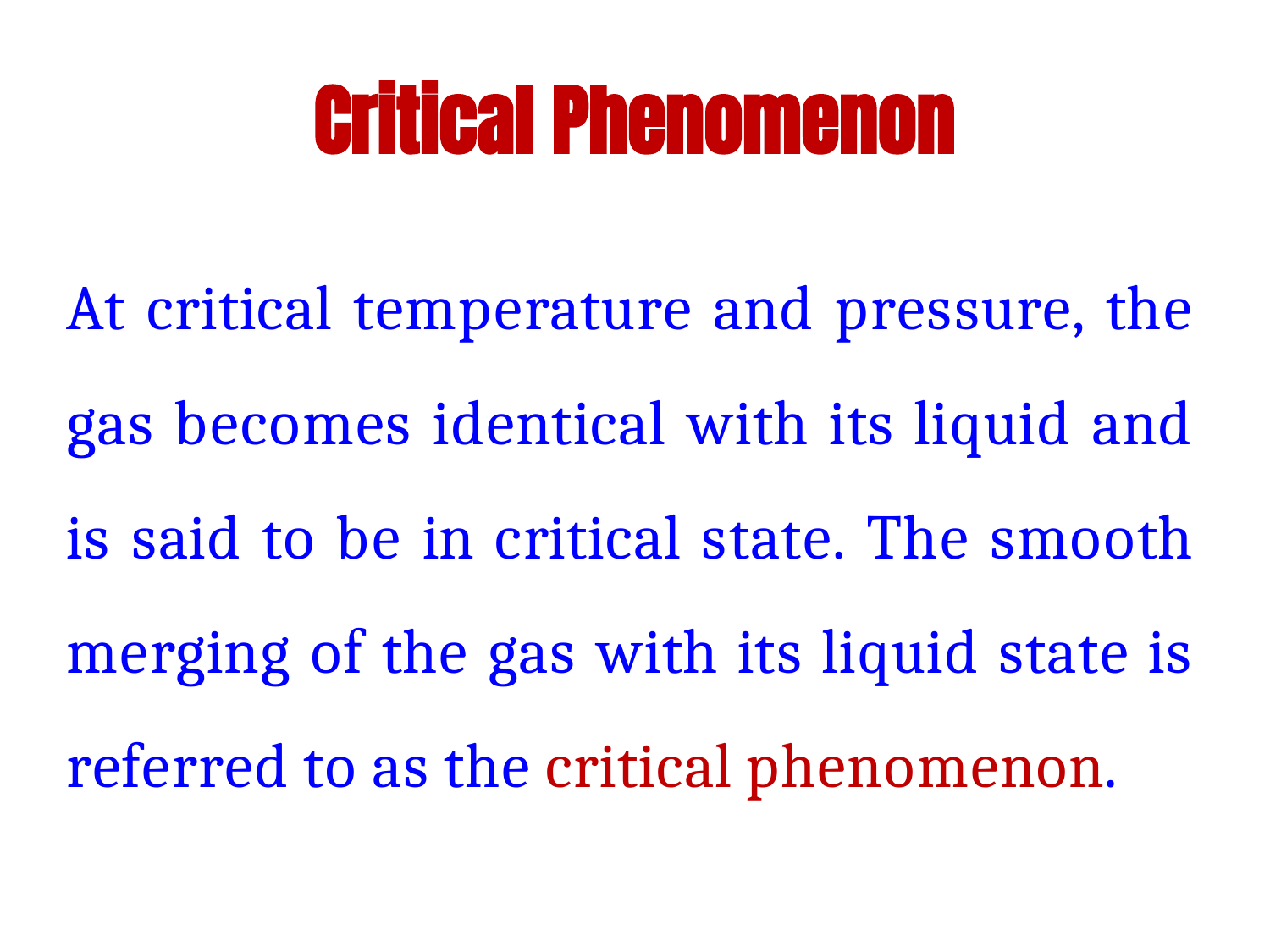

# Critical Phenomenon
At critical temperature and pressure, the gas becomes identical with its liquid and is said to be in critical state. The smooth merging of the gas with its liquid state is referred to as the critical phenomenon.